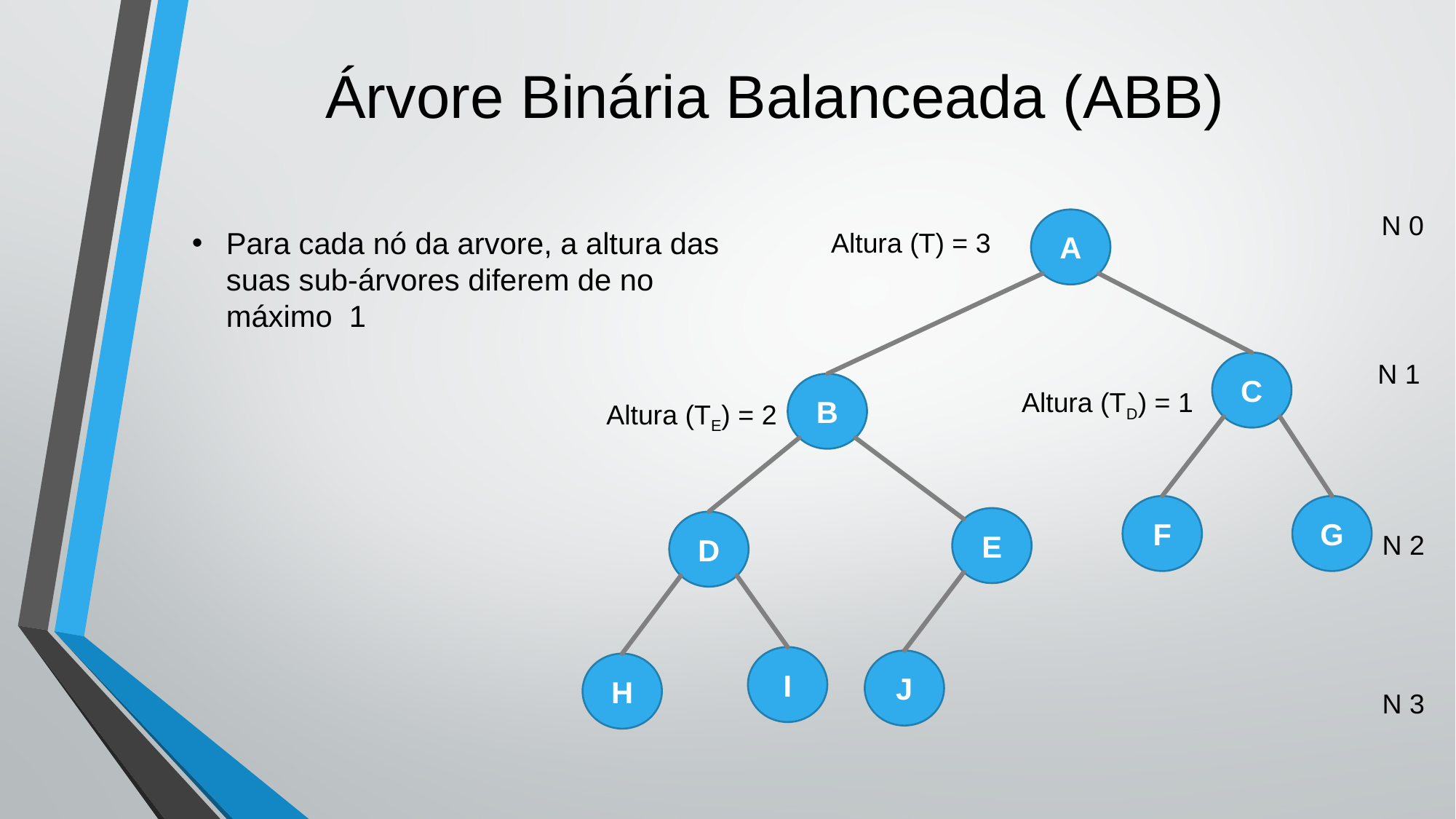

# Árvore Binária Balanceada (ABB)
N 0
A
Para cada nó da arvore, a altura das suas sub-árvores diferem de no máximo  1

Altura (T) = 3

N 1
C
B
Altura (TD) = 1
Altura (TE) = 2
F
G
E
D
N 2
I
J
H
N 3